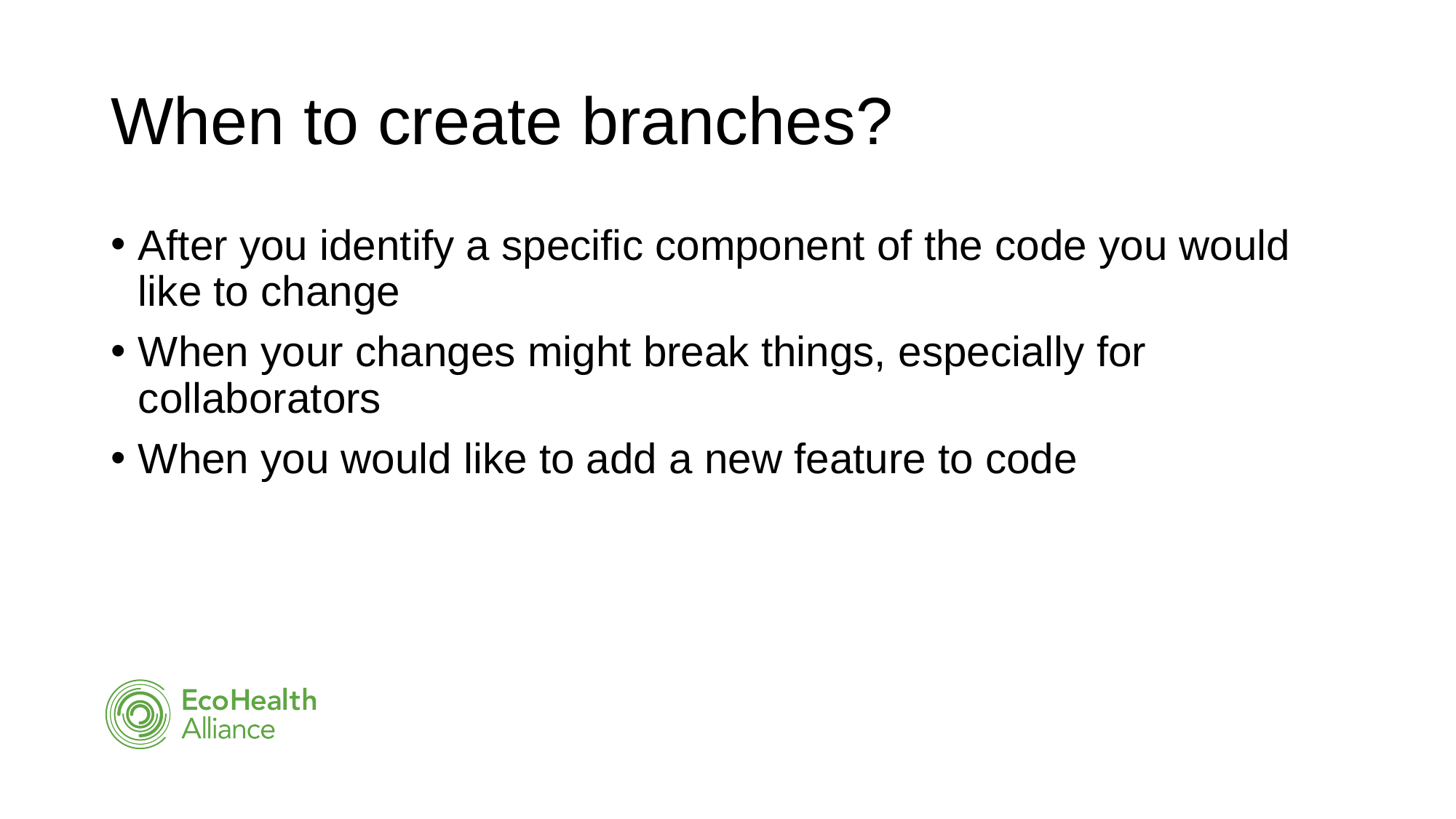

# When to create branches?
After you identify a specific component of the code you would like to change
When your changes might break things, especially for collaborators
When you would like to add a new feature to code